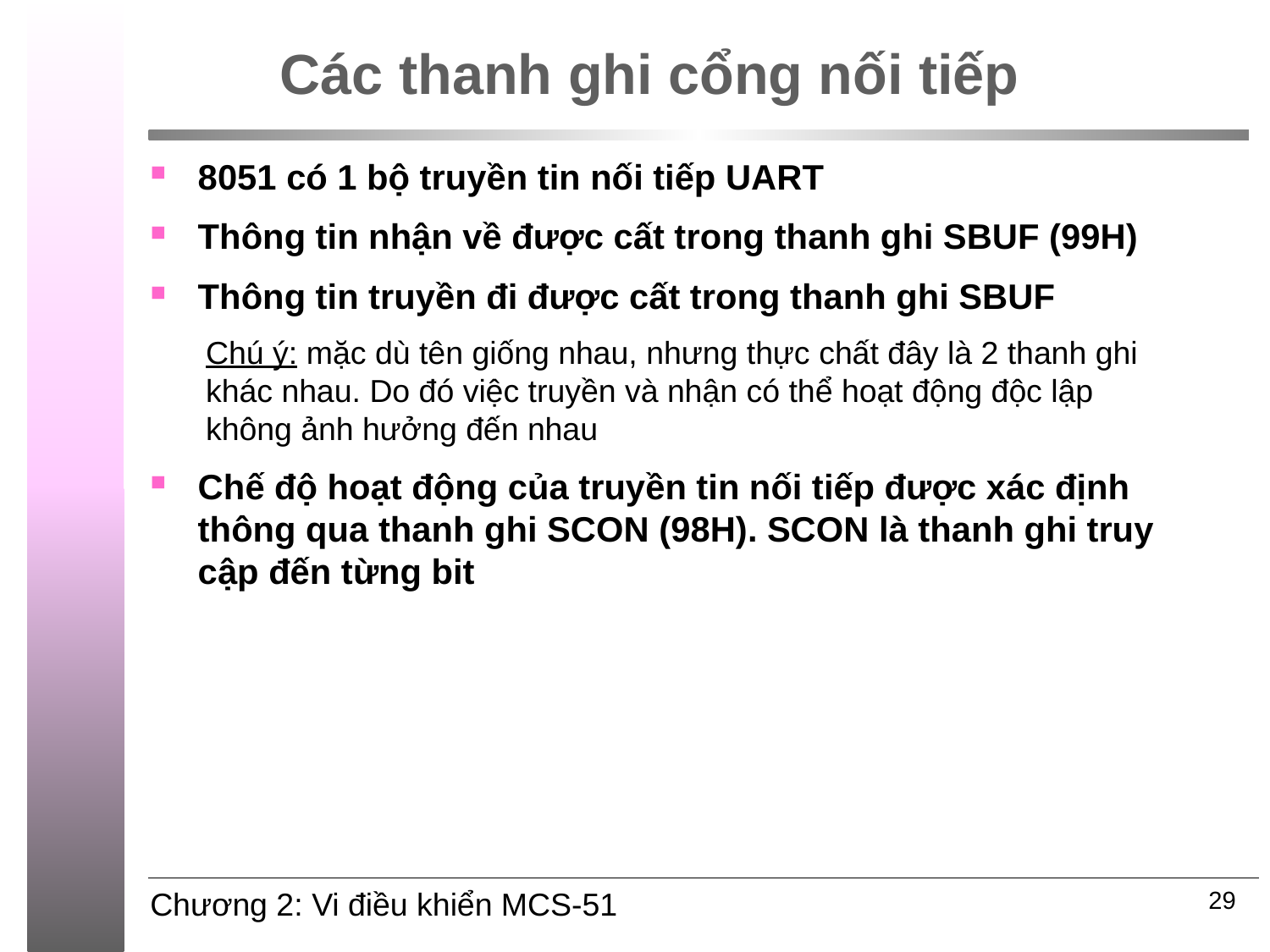

# Các thanh ghi cổng nối tiếp
8051 có 1 bộ truyền tin nối tiếp UART
Thông tin nhận về được cất trong thanh ghi SBUF (99H)
Thông tin truyền đi được cất trong thanh ghi SBUF
Chú ý: mặc dù tên giống nhau, nhưng thực chất đây là 2 thanh ghi khác nhau. Do đó việc truyền và nhận có thể hoạt động độc lập không ảnh hưởng đến nhau
Chế độ hoạt động của truyền tin nối tiếp được xác định thông qua thanh ghi SCON (98H). SCON là thanh ghi truy cập đến từng bit

29